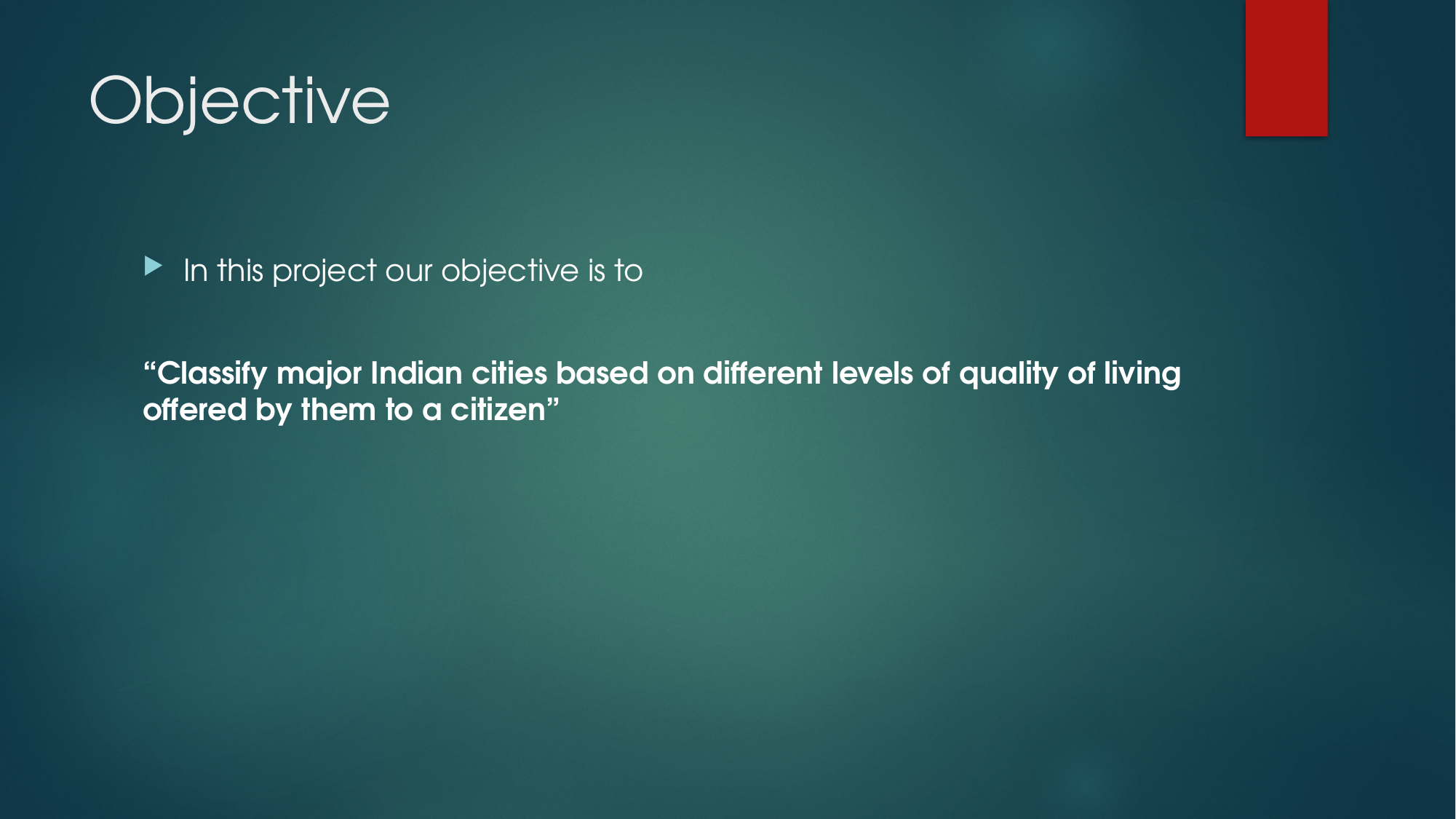

# Objective
In this project our objective is to

“Classify major Indian cities based on different levels of quality of living offered by them to a citizen”